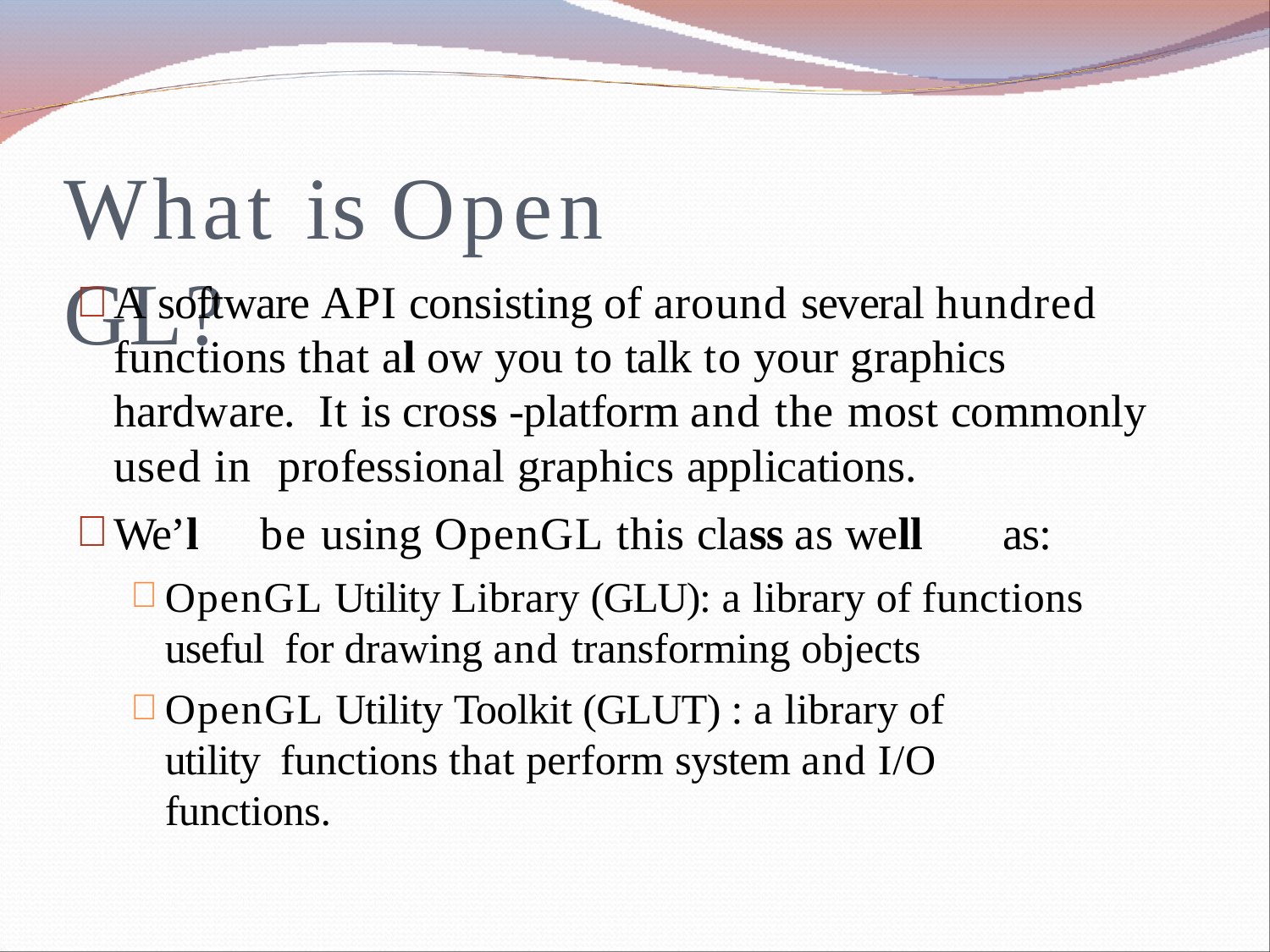

# What is Open GL?
A software API consisting of around several hundred  functions that al ow you to talk to your graphics hardware.  It is cross -platform and the most commonly used in  professional graphics applications.
We’l	be using OpenGL this class as well	as:
OpenGL Utility Library (GLU): a library of functions useful  for drawing and transforming objects
OpenGL Utility Toolkit (GLUT) : a library of utility  functions that perform system and I/O functions.